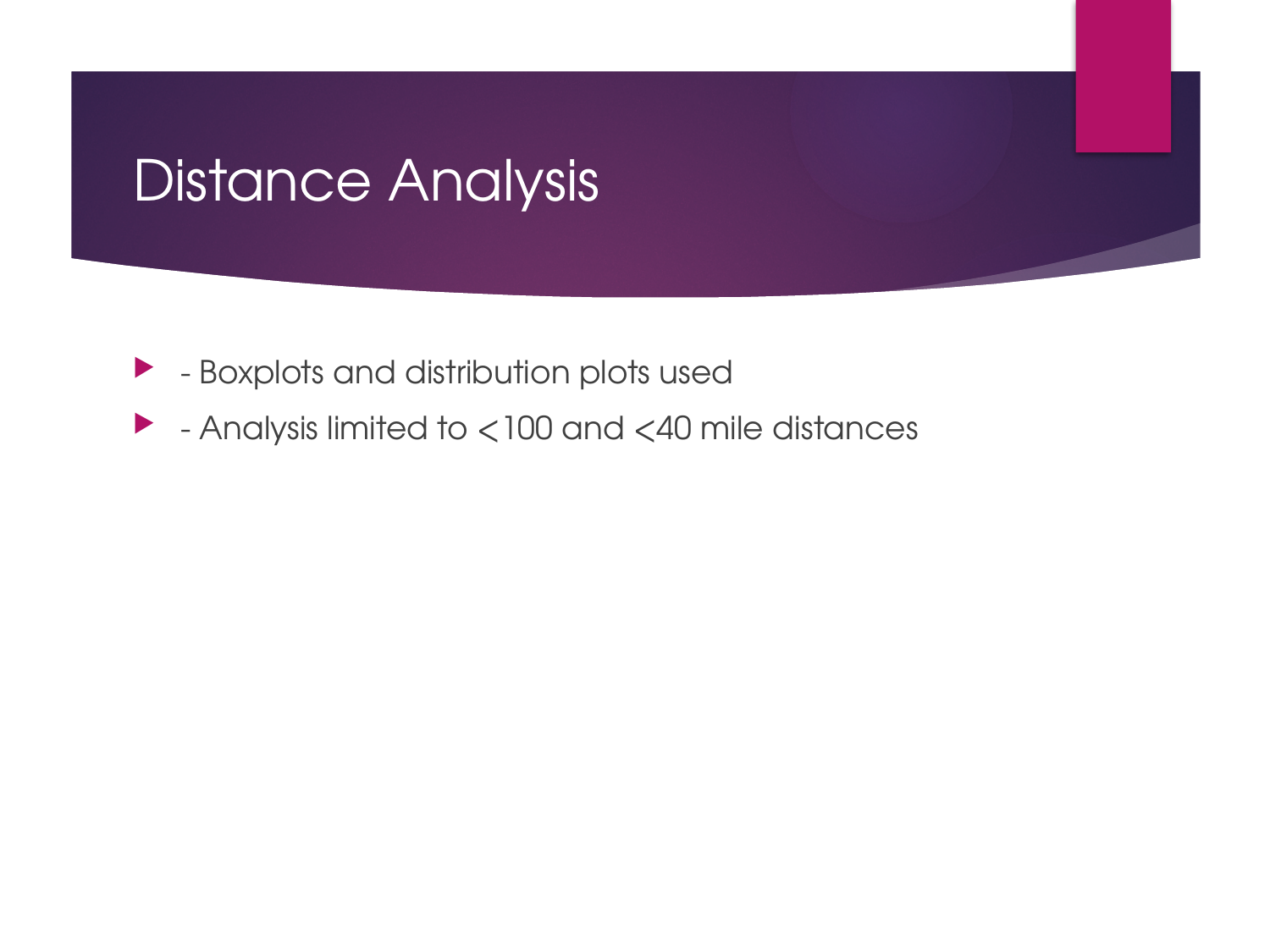

# Distance Analysis
- Boxplots and distribution plots used
- Analysis limited to <100 and <40 mile distances